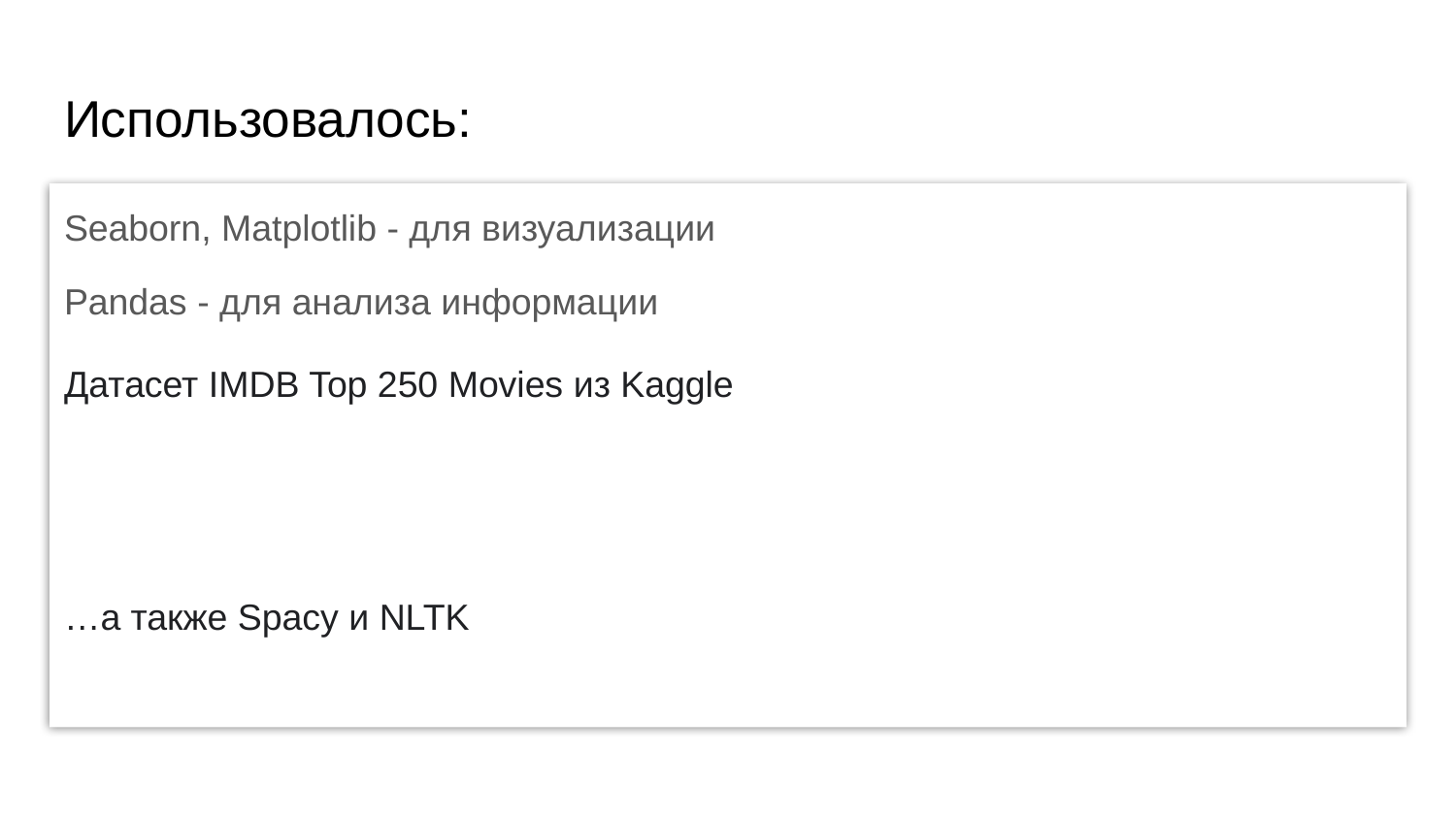

# Использовалось:
Seaborn, Matplotlib - для визуализации
Pandas - для анализа информации
Датасет IMDB Top 250 Movies из Kaggle

…а также Spacy и NLTK